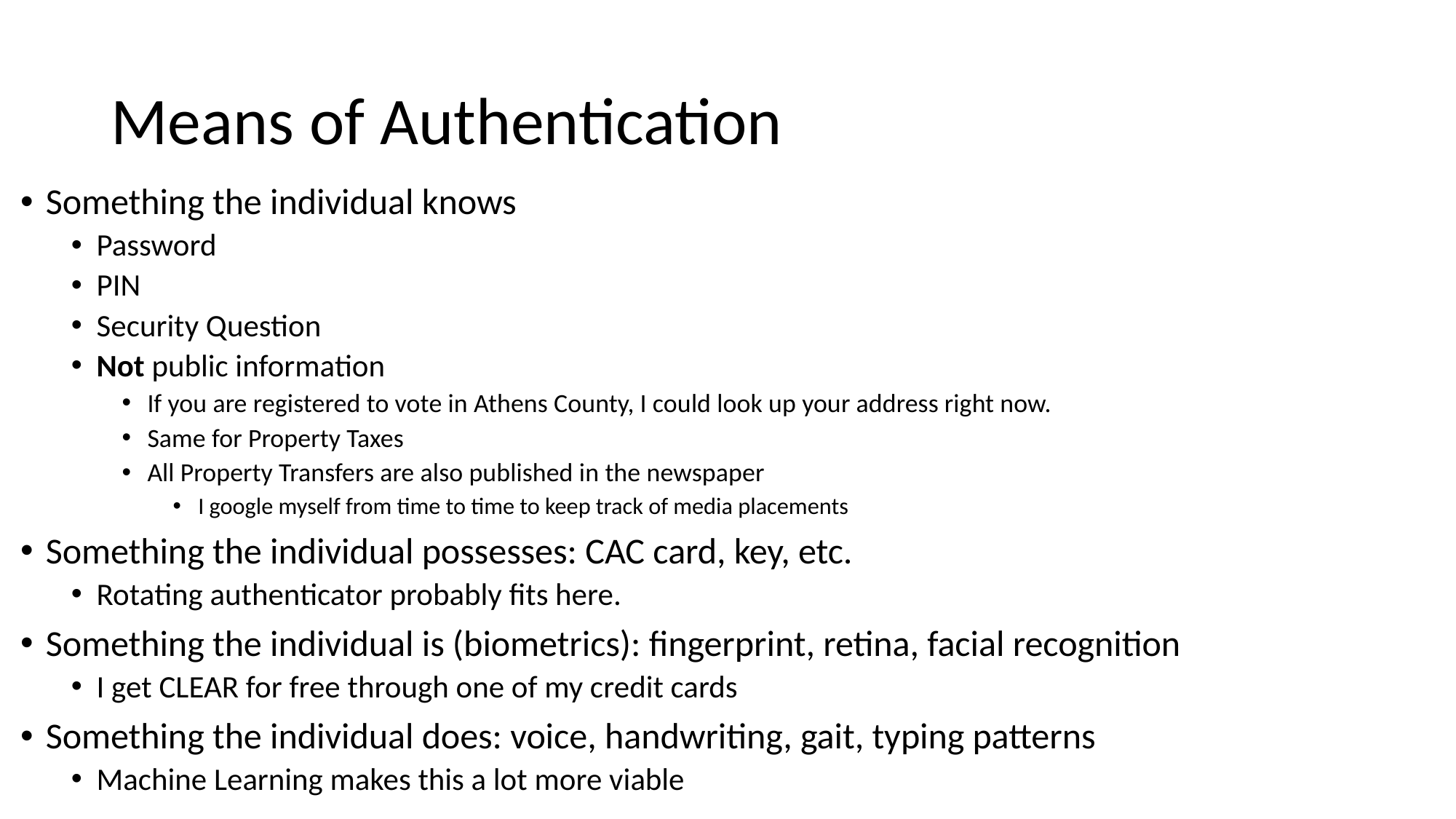

# Means of Authentication
Something the individual knows
Password
PIN
Security Question
Not public information
If you are registered to vote in Athens County, I could look up your address right now.
Same for Property Taxes
All Property Transfers are also published in the newspaper
I google myself from time to time to keep track of media placements
Something the individual possesses: CAC card, key, etc.
Rotating authenticator probably fits here.
Something the individual is (biometrics): fingerprint, retina, facial recognition
I get CLEAR for free through one of my credit cards
Something the individual does: voice, handwriting, gait, typing patterns
Machine Learning makes this a lot more viable